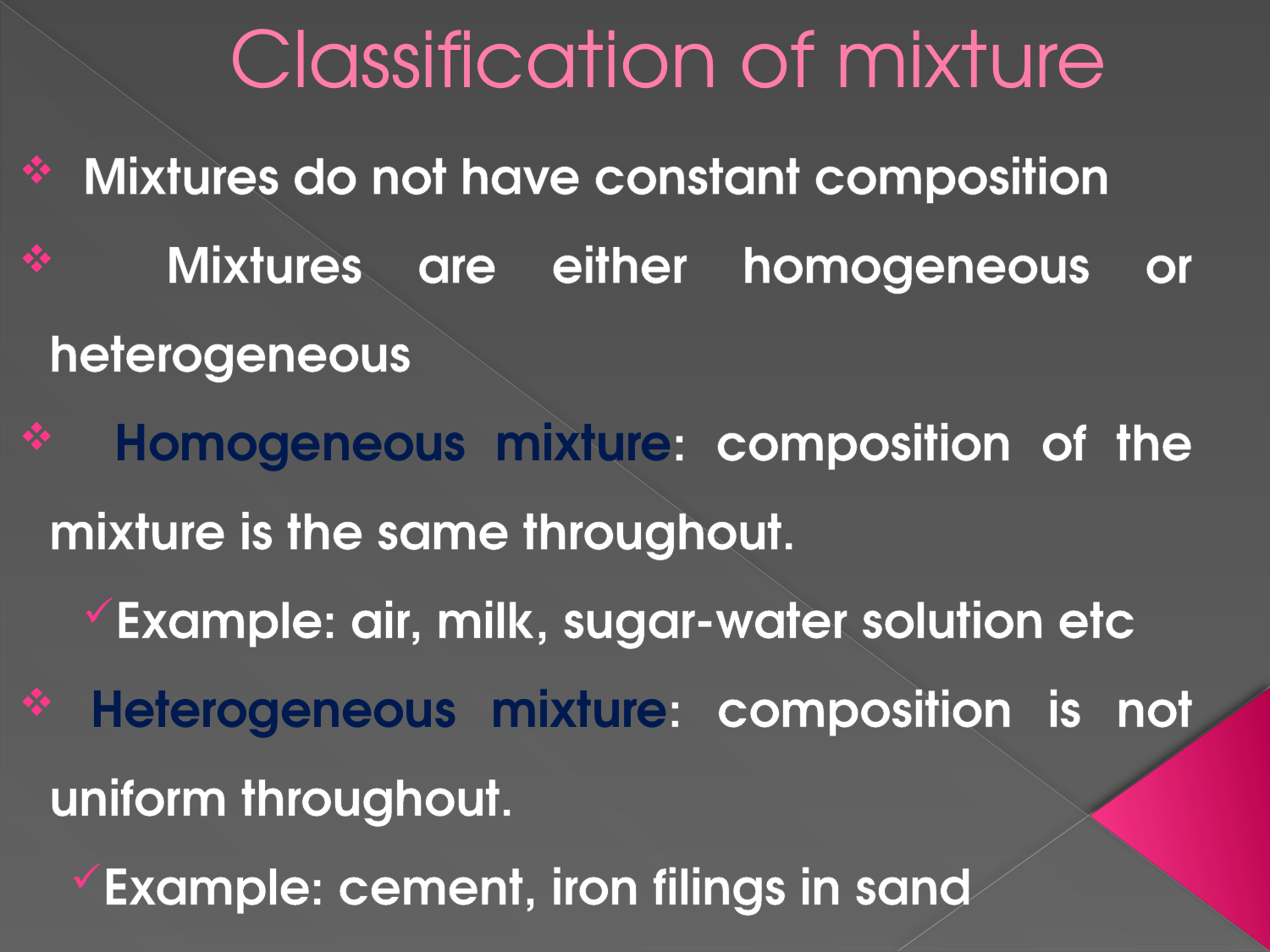

# Classification of mixture
  Mixtures do not have constant composition
  Mixtures are either homogeneous or heterogeneous
  Homogeneous mixture: composition of the mixture is the same throughout.
Example: air, milk, sugar-water solution etc
 Heterogeneous mixture: composition is not uniform throughout.
Example: cement, iron filings in sand